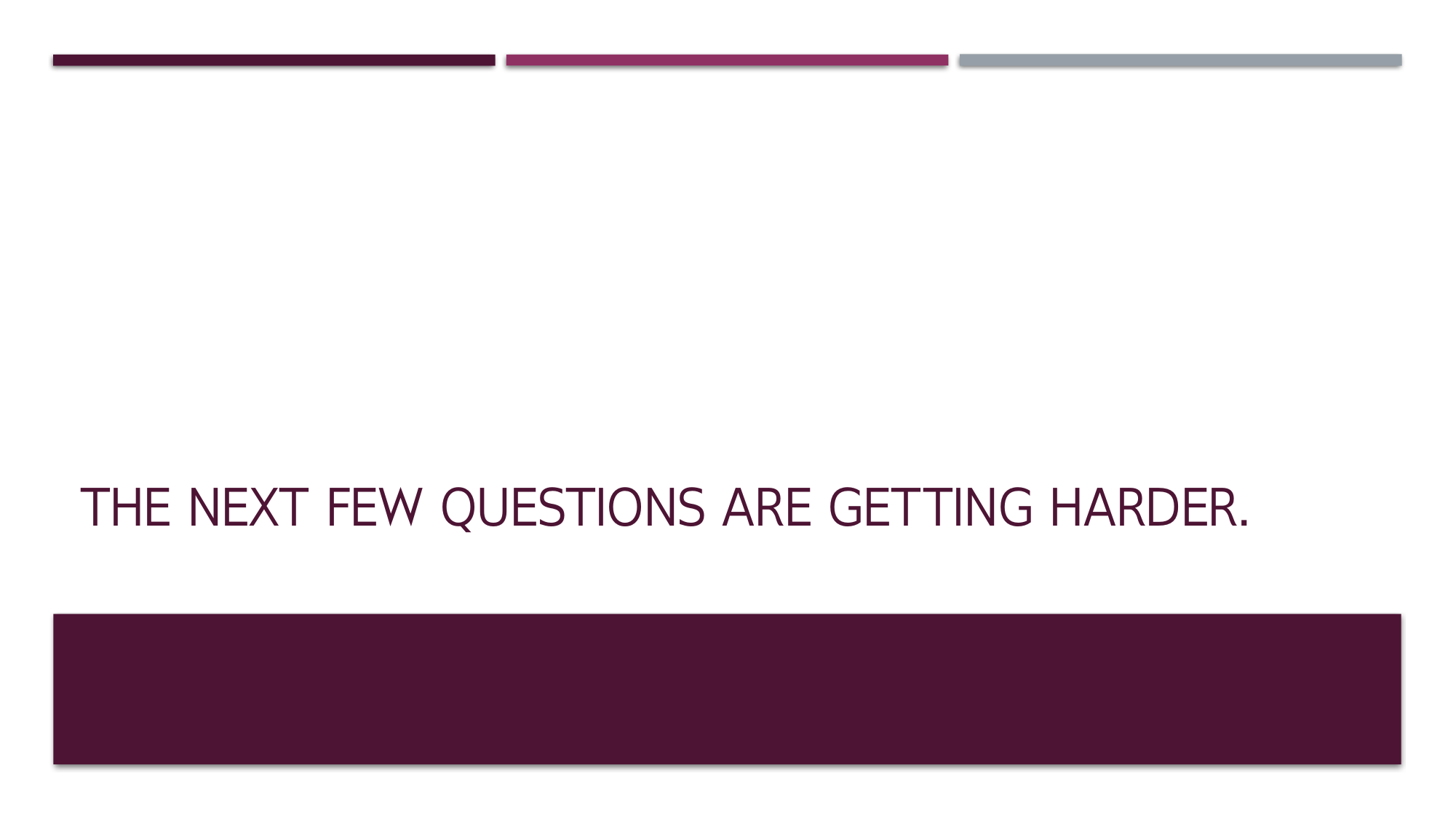

# The next few questions are getting harder.